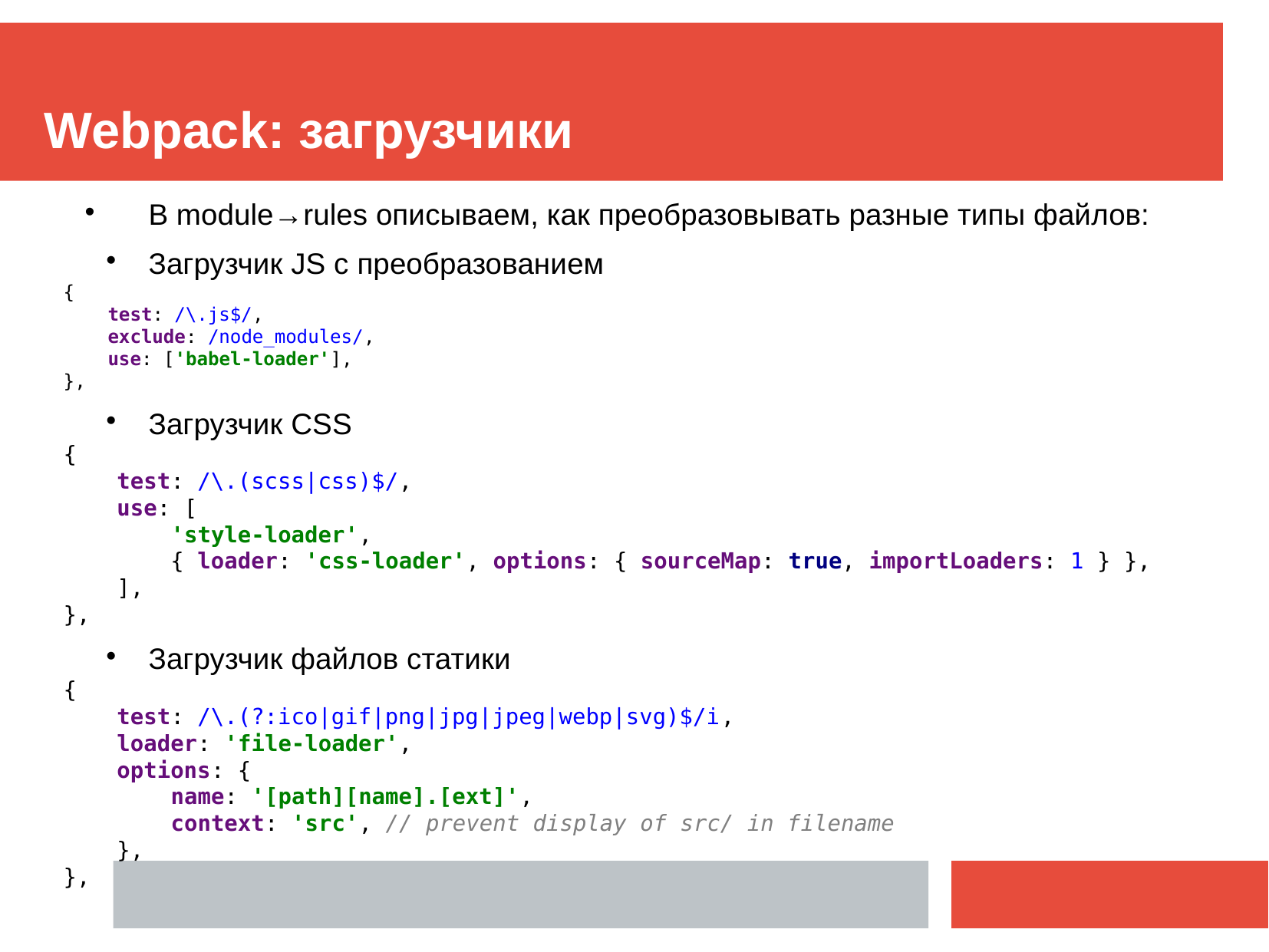

Webpack: загрузчики
В module→rules описываем, как преобразовывать разные типы файлов:
Загрузчик JS c преобразованием
{
    test: /\.js$/,
    exclude: /node_modules/,
    use: ['babel-loader'],
},
Загрузчик CSS
{
    test: /\.(scss|css)$/,
    use: [
        'style-loader',
        { loader: 'css-loader', options: { sourceMap: true, importLoaders: 1 } },
    ],
},
Загрузчик файлов статики
{
    test: /\.(?:ico|gif|png|jpg|jpeg|webp|svg)$/i,
    loader: 'file-loader',
    options: {
        name: '[path][name].[ext]',
        context: 'src', // prevent display of src/ in filename
    },
},